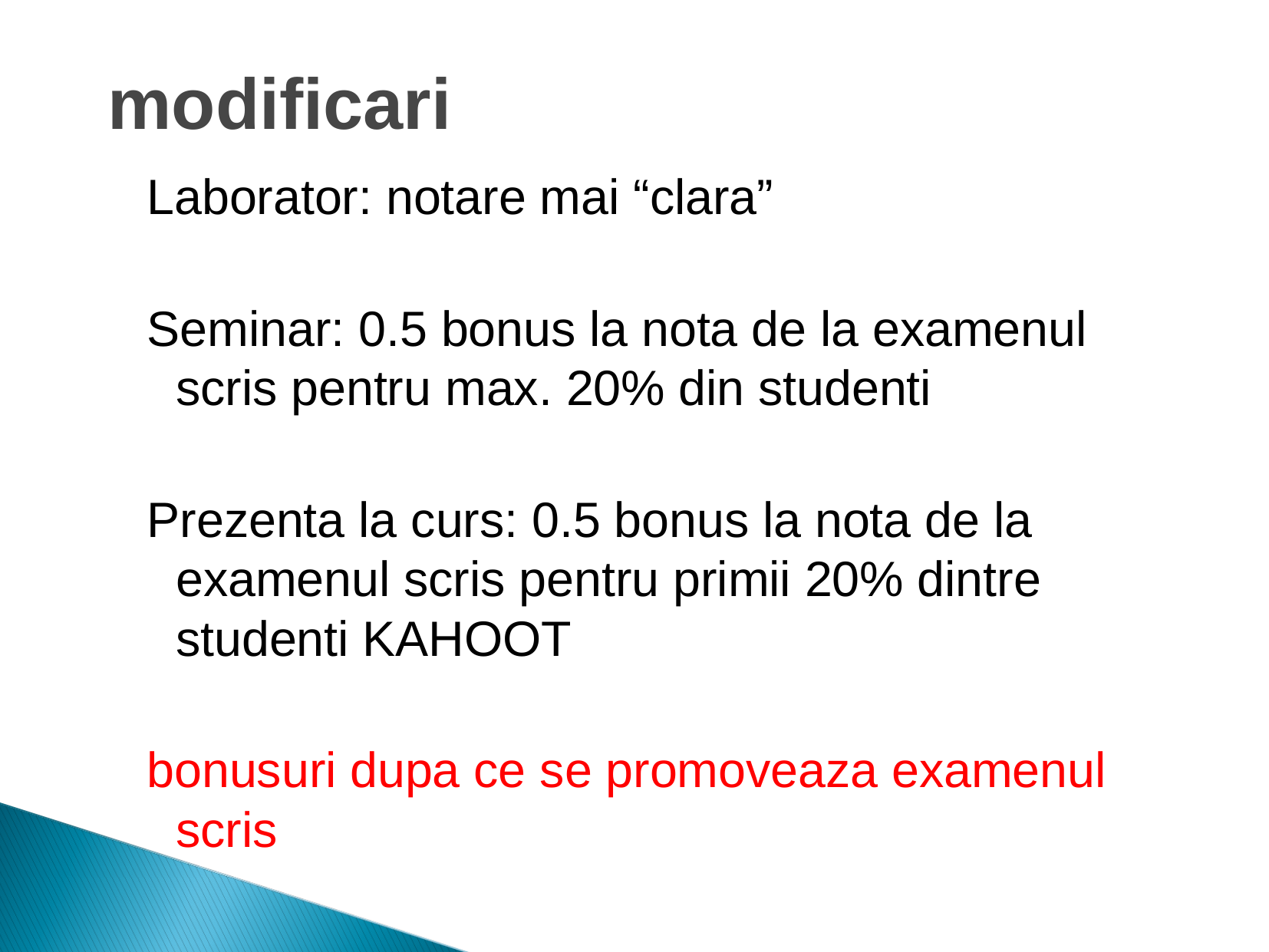

# modificari
Laborator: notare mai “clara”

Seminar: 0.5 bonus la nota de la examenul scris pentru max. 20% din studenti

Prezenta la curs: 0.5 bonus la nota de la examenul scris pentru primii 20% dintre studenti KAHOOT

bonusuri dupa ce se promoveaza examenul scris